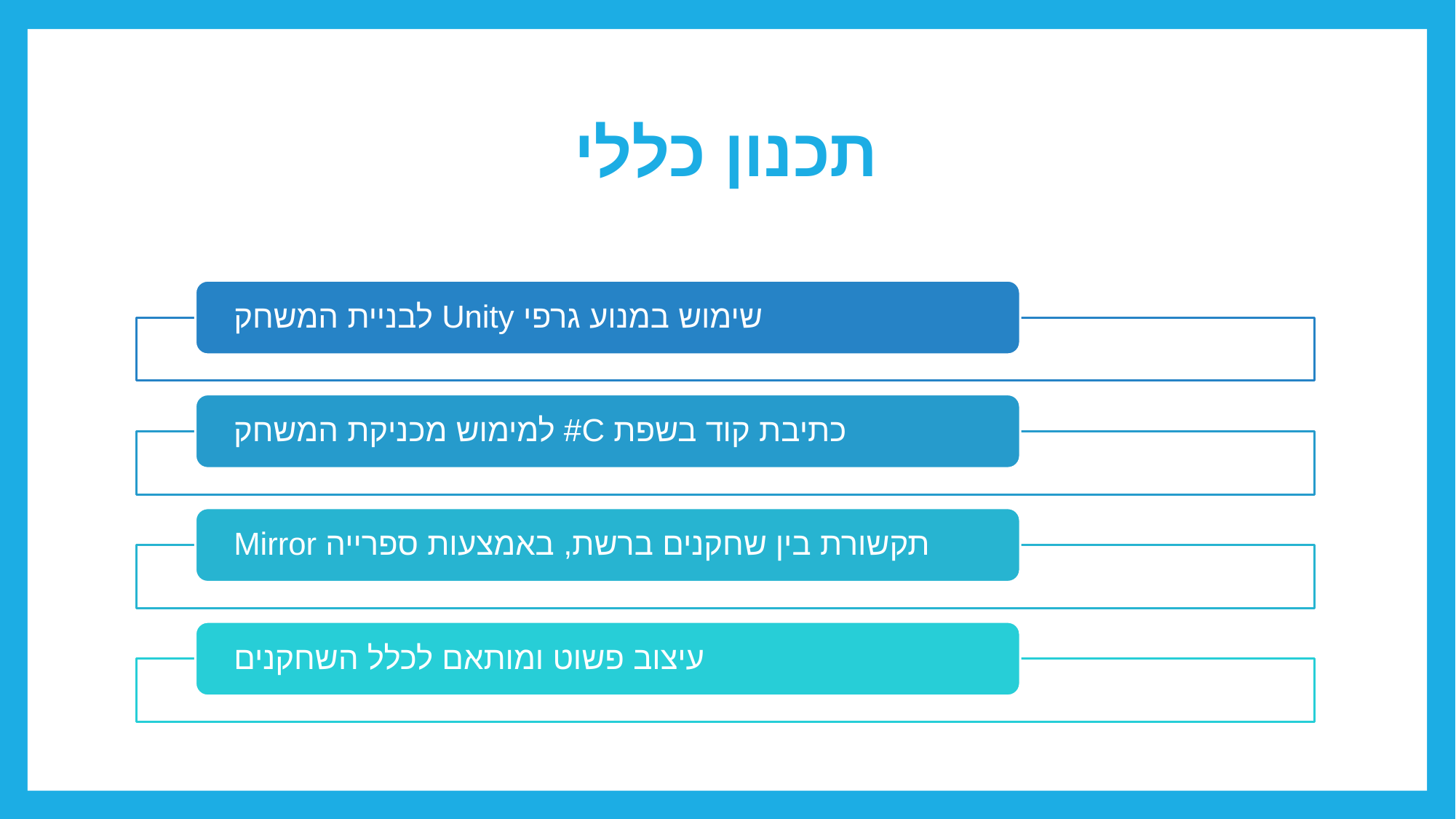

# תכנון כללי
שימוש במנוע גרפי Unity לבניית המשחק
כתיבת קוד בשפת C# למימוש מכניקת המשחק
תקשורת בין שחקנים ברשת, באמצעות ספרייה Mirror
עיצוב פשוט ומותאם לכלל השחקנים